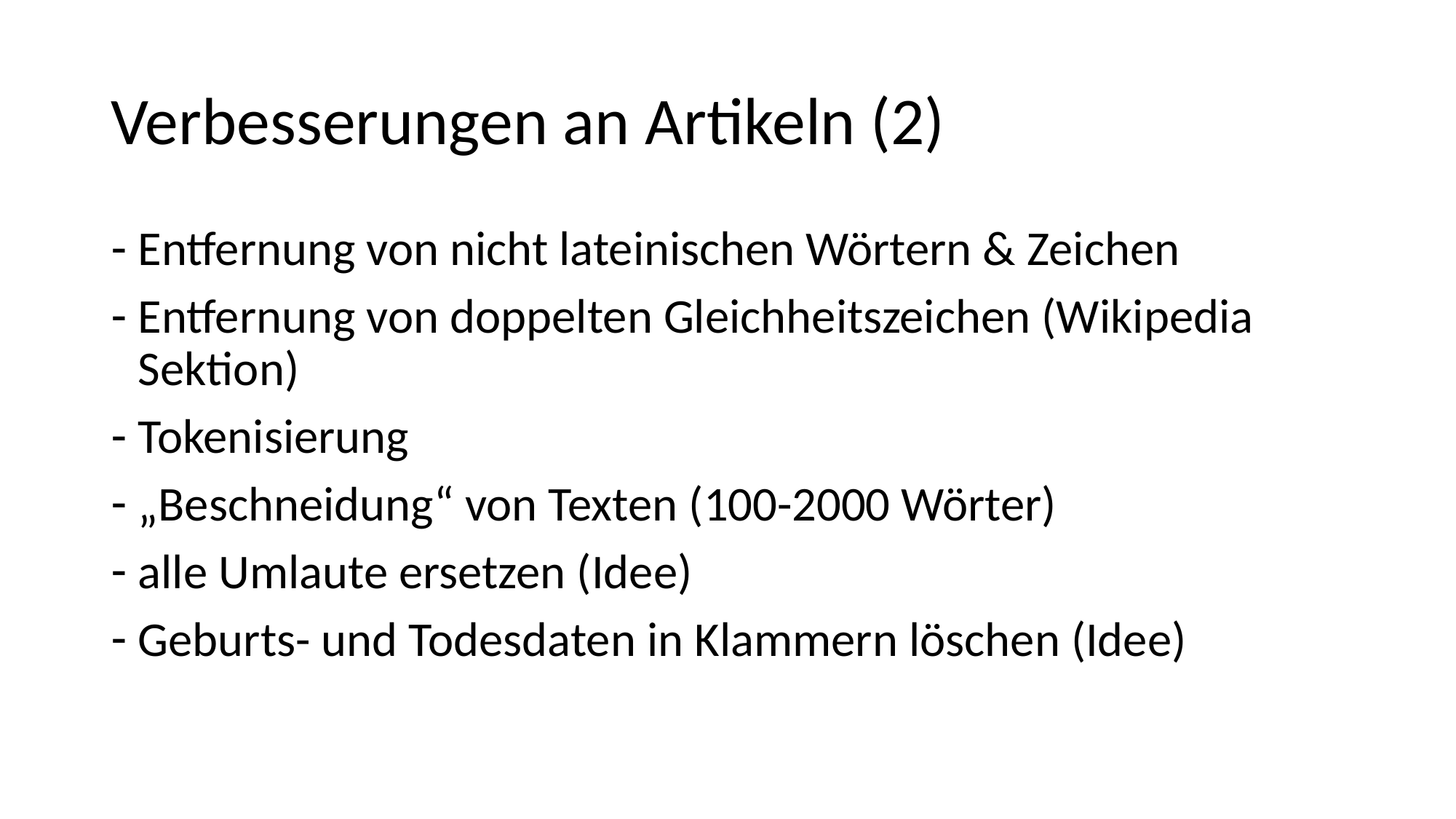

Verbesserungen an Artikeln (2)
Entfernung von nicht lateinischen Wörtern & Zeichen
Entfernung von doppelten Gleichheitszeichen (Wikipedia Sektion)
Tokenisierung
„Beschneidung“ von Texten (100-2000 Wörter)
alle Umlaute ersetzen (Idee)
Geburts- und Todesdaten in Klammern löschen (Idee)